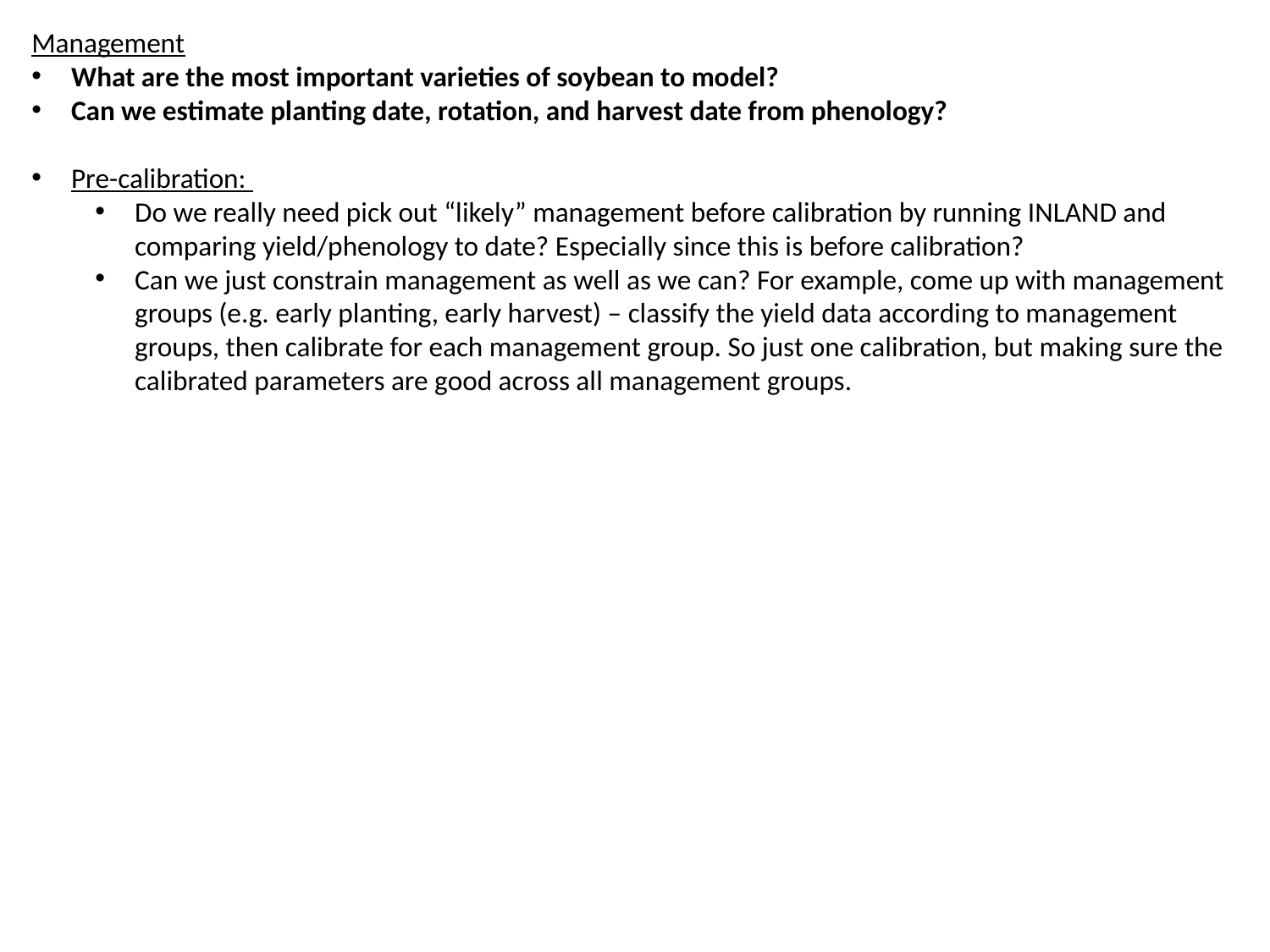

Management
What are the most important varieties of soybean to model?
Can we estimate planting date, rotation, and harvest date from phenology?

Pre-calibration:
Do we really need pick out “likely” management before calibration by running INLAND and comparing yield/phenology to date? Especially since this is before calibration?
Can we just constrain management as well as we can? For example, come up with management groups (e.g. early planting, early harvest) – classify the yield data according to management groups, then calibrate for each management group. So just one calibration, but making sure the calibrated parameters are good across all management groups.